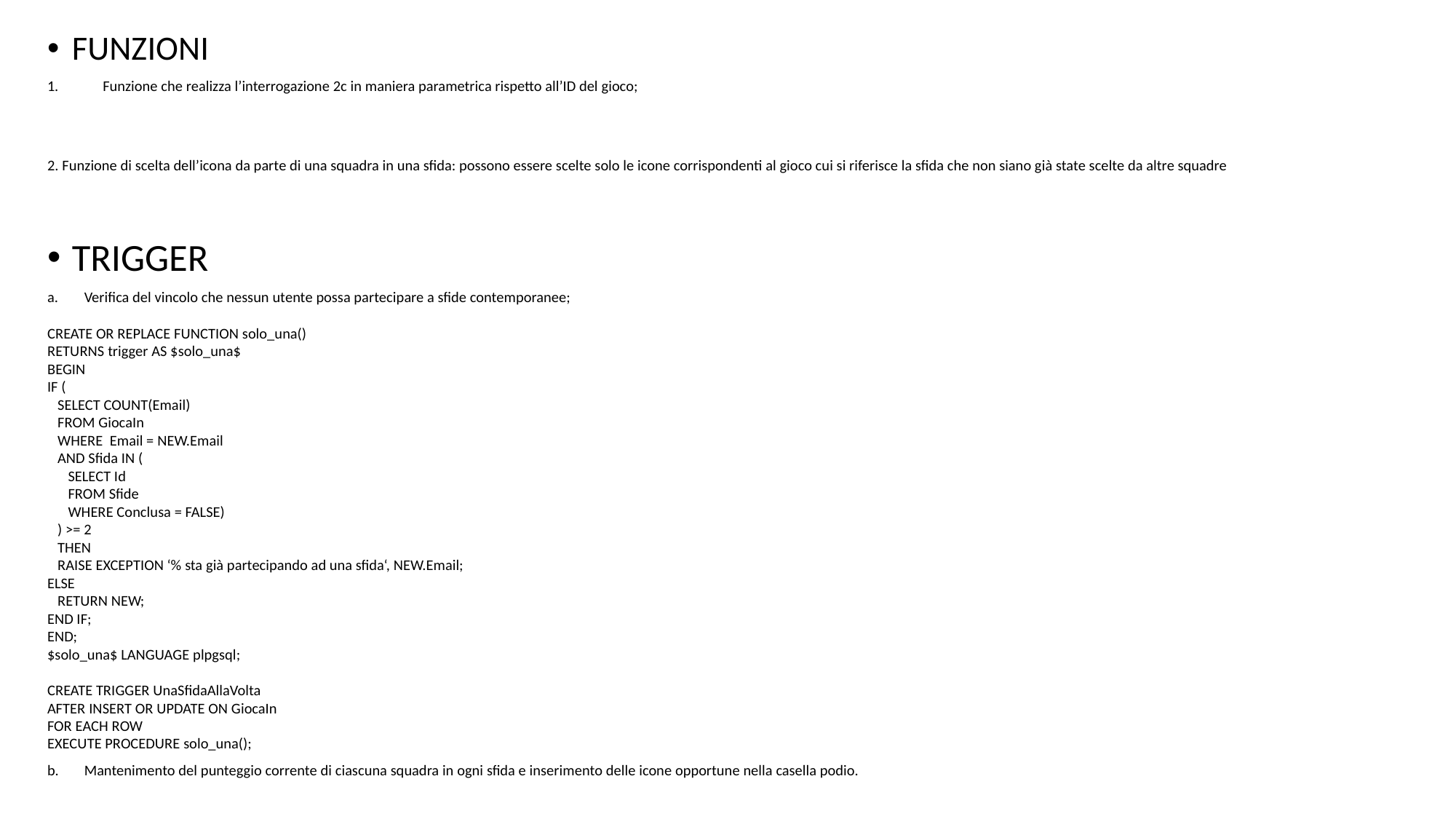

FUNZIONI
Funzione che realizza l’interrogazione 2c in maniera parametrica rispetto all’ID del gioco;

2. Funzione di scelta dell’icona da parte di una squadra in una sfida: possono essere scelte solo le icone corrispondenti al gioco cui si riferisce la sfida che non siano già state scelte da altre squadre

TRIGGER
Verifica del vincolo che nessun utente possa partecipare a sfide contemporanee;

CREATE OR REPLACE FUNCTION solo_una()
RETURNS trigger AS $solo_una$
BEGIN
IF (
   SELECT COUNT(Email)
   FROM GiocaIn
   WHERE  Email = NEW.Email
   AND Sfida IN (
      SELECT Id
      FROM Sfide
      WHERE Conclusa = FALSE)
   ) >= 2
   THEN
   RAISE EXCEPTION ‘% sta già partecipando ad una sfida‘, NEW.Email;
ELSE
   RETURN NEW;
END IF;
END;
$solo_una$ LANGUAGE plpgsql;

CREATE TRIGGER UnaSfidaAllaVolta
AFTER INSERT OR UPDATE ON GiocaIn
FOR EACH ROW
EXECUTE PROCEDURE solo_una();
Mantenimento del punteggio corrente di ciascuna squadra in ogni sfida e inserimento delle icone opportune nella casella podio.